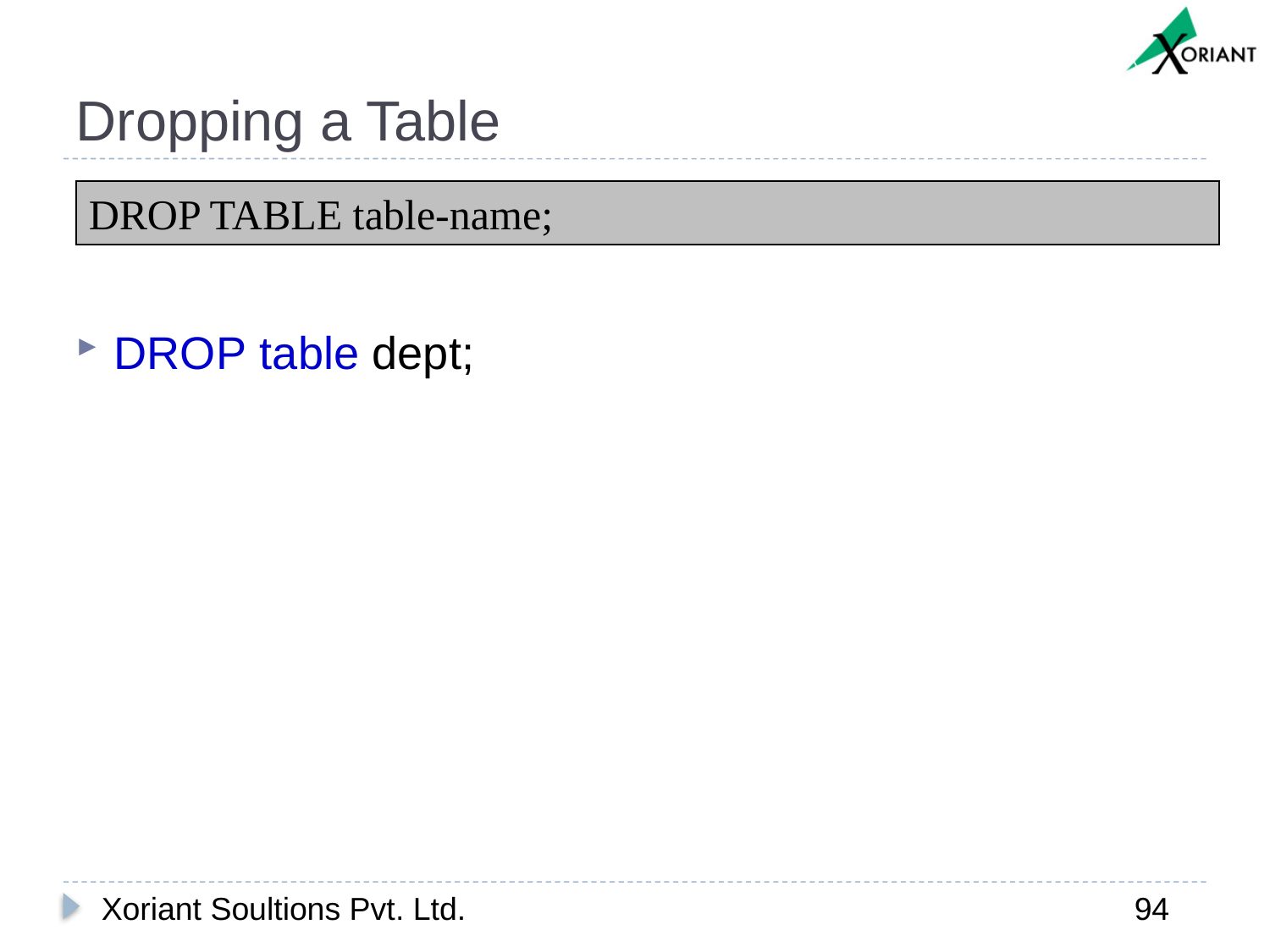

# Dropping a Table

DROP TABLE table-name;
DROP table dept;

Xoriant Soultions Pvt. Ltd.
94